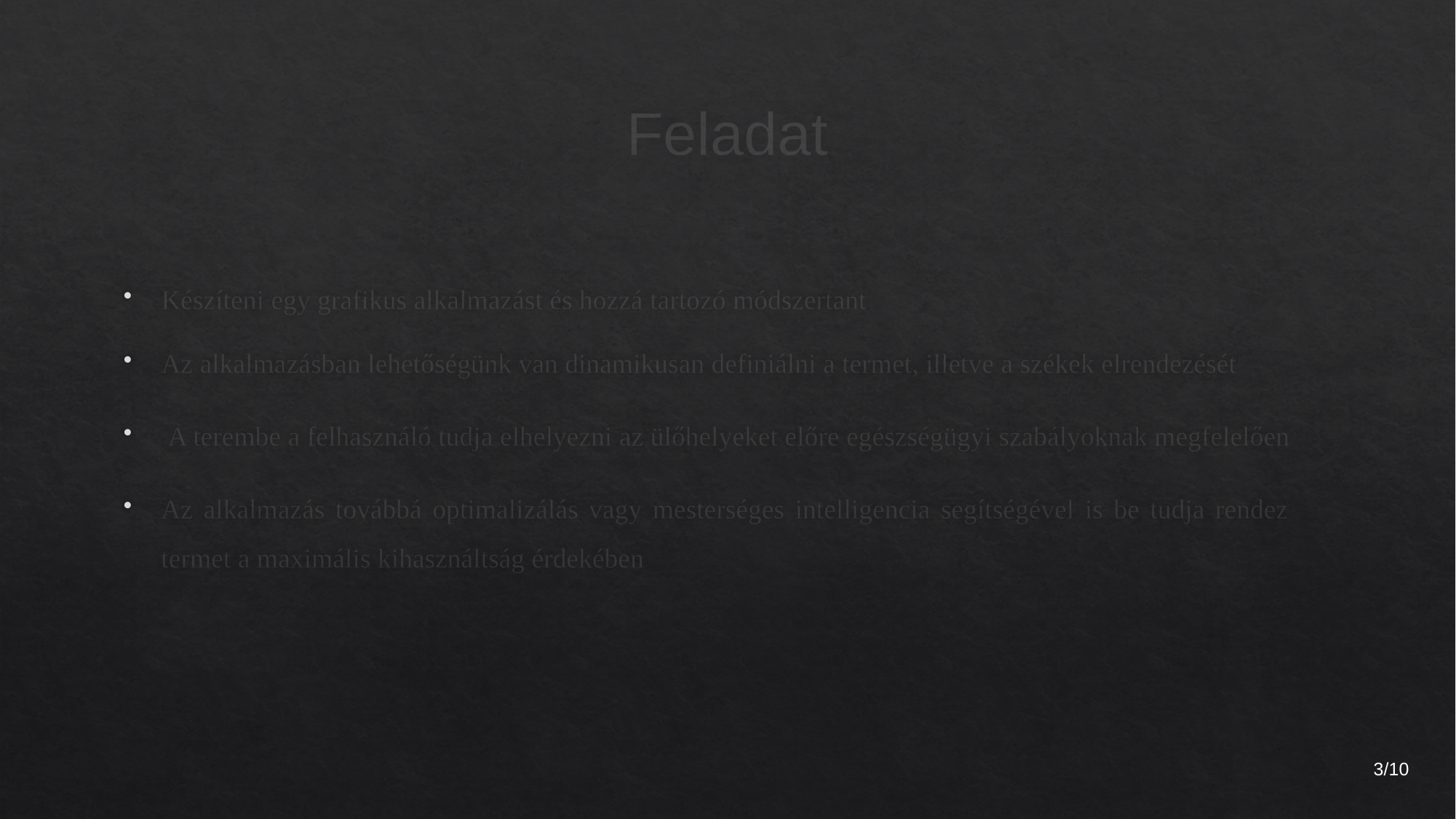

# Feladat
Készíteni egy grafikus alkalmazást és hozzá tartozó módszertant
Az alkalmazásban lehetőségünk van dinamikusan definiálni a termet, illetve a székek elrendezését
 A terembe a felhasználó tudja elhelyezni az ülőhelyeket előre egészségügyi szabályoknak megfelelően
Az alkalmazás továbbá optimalizálás vagy mesterséges intelligencia segítségével is be tudja rendezni a termet a maximális kihasználtság érdekében

3/10